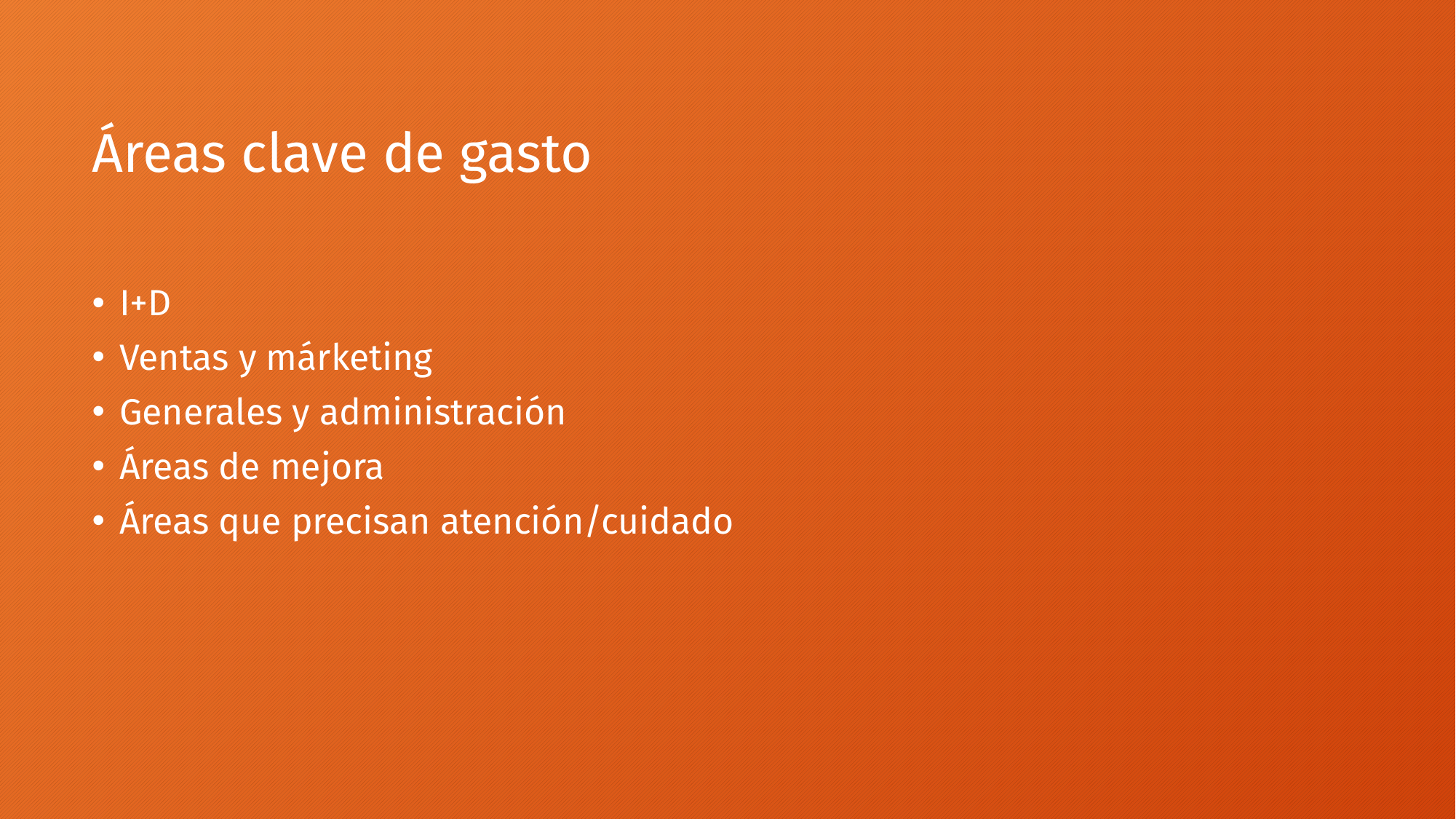

# Áreas clave de gasto
I+D
Ventas y márketing
Generales y administración
Áreas de mejora
Áreas que precisan atención/cuidado